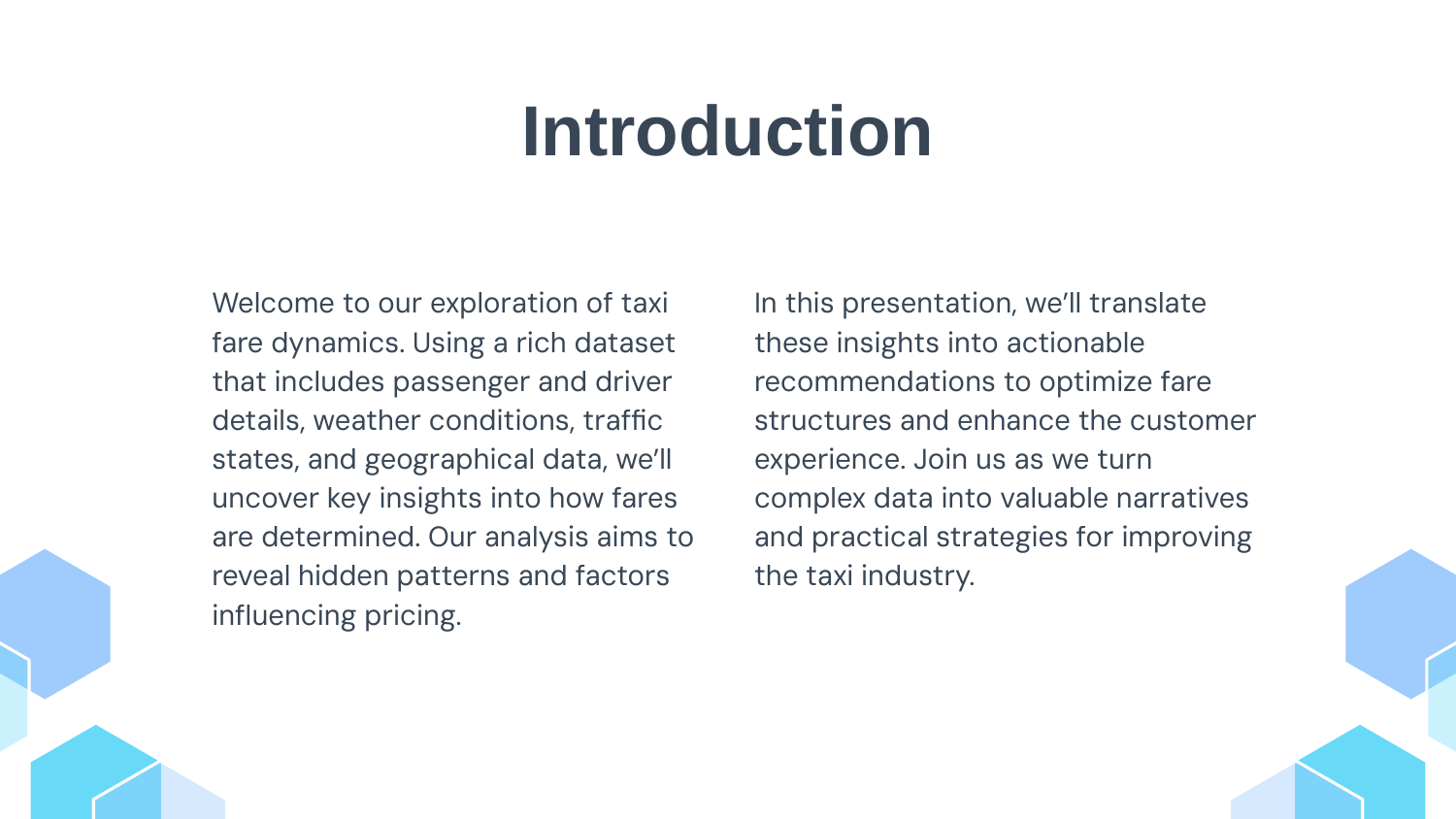

# Introduction
Welcome to our exploration of taxi
fare dynamics. Using a rich dataset
that includes passenger and driver
details, weather conditions, traffic
states, and geographical data, we’ll
uncover key insights into how fares
are determined. Our analysis aims to
reveal hidden patterns and factors
influencing pricing.
In this presentation, we’ll translate these insights into actionable recommendations to optimize fare structures and enhance the customer experience. Join us as we turn complex data into valuable narratives and practical strategies for improving the taxi industry.